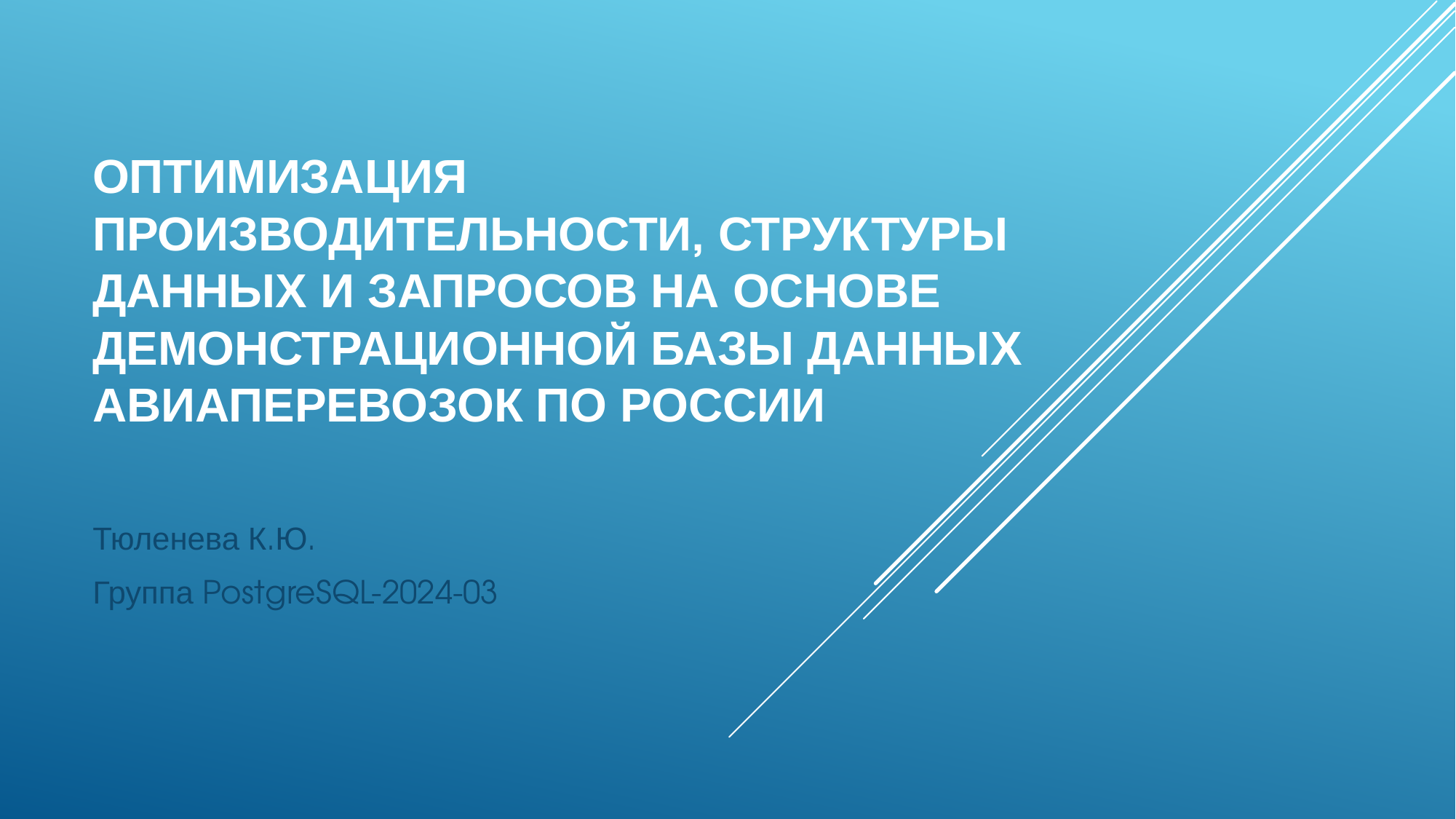

# Оптимизация производительности, структуры данных и запросов на основе демонстрационной базы данных авиаперевозок по России

Тюленева К.Ю.
Группа PostgreSQL-2024-03